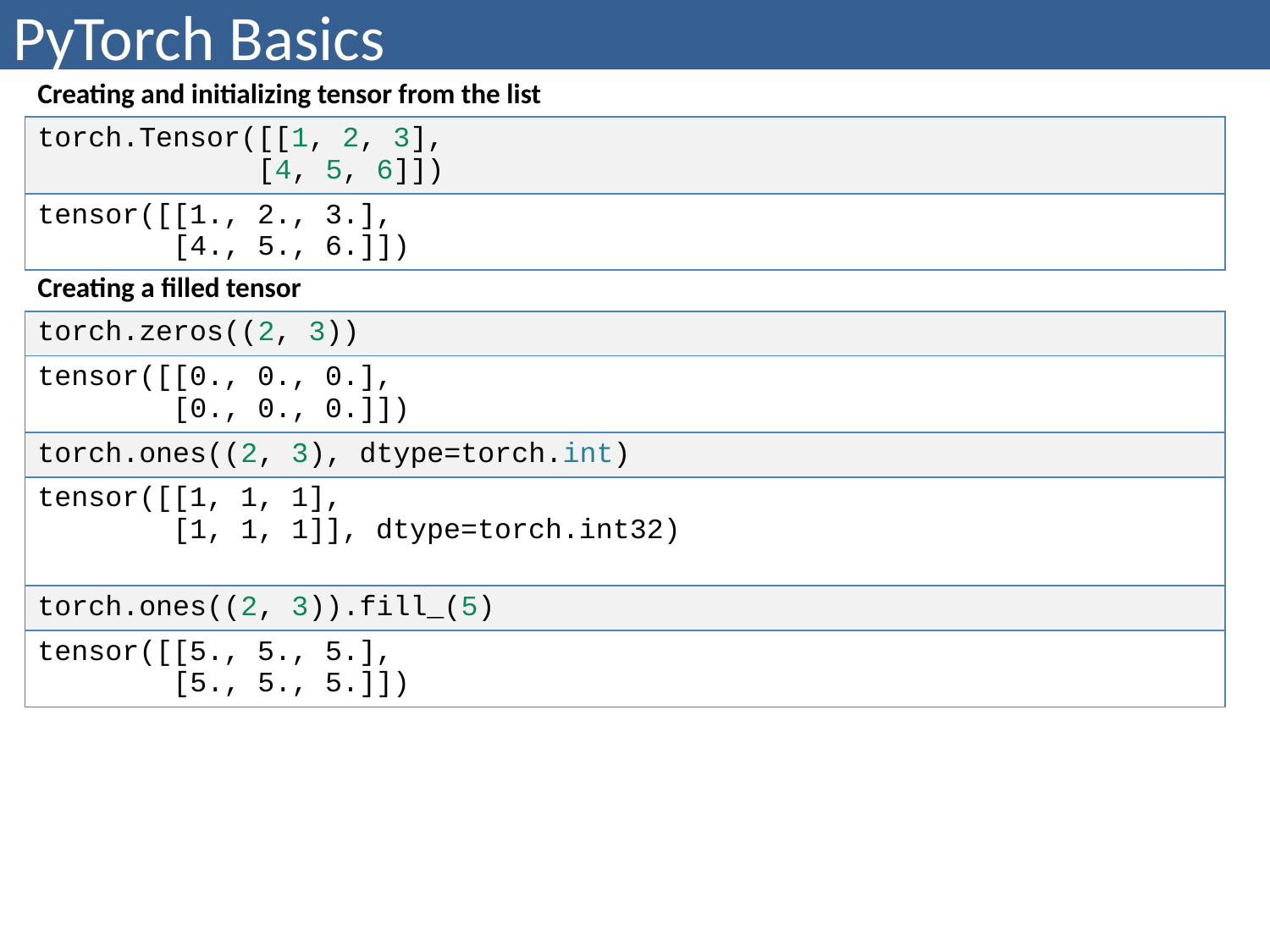

# PyTorch Basics
| Creating and initializing tensor from the list |
| --- |
| torch.Tensor([[1, 2, 3], [4, 5, 6]]) |
| tensor([[1., 2., 3.], [4., 5., 6.]]) |
| Creating a filled tensor |
| torch.zeros((2, 3)) |
| tensor([[0., 0., 0.], [0., 0., 0.]]) |
| torch.ones((2, 3), dtype=torch.int) |
| tensor([[1, 1, 1], [1, 1, 1]], dtype=torch.int32) |
| torch.ones((2, 3)).fill\_(5) |
| tensor([[5., 5., 5.], [5., 5., 5.]]) |